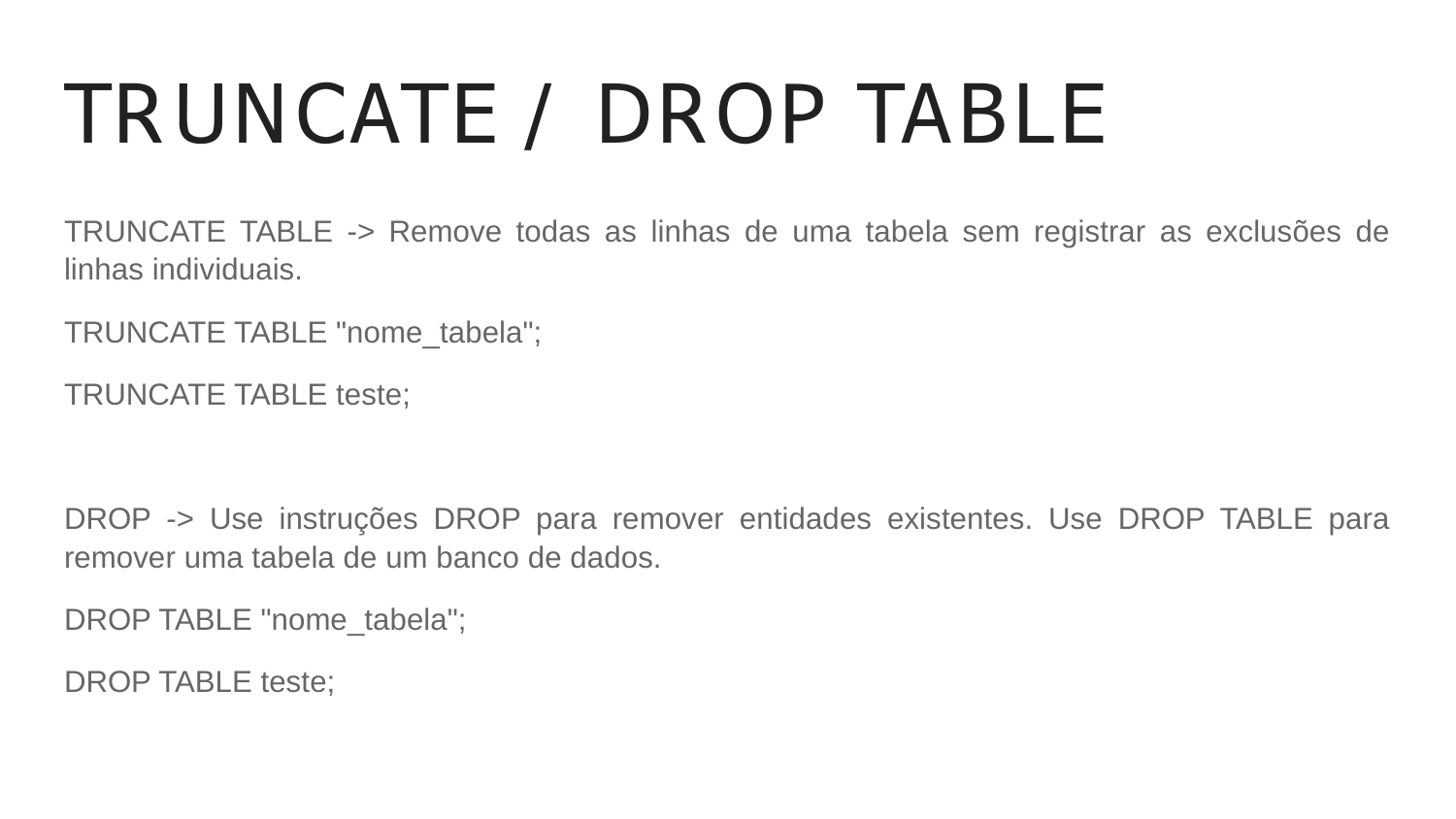

# TRUNCATE / DROP TABLE
TRUNCATE TABLE -> Remove todas as linhas de uma tabela sem registrar as exclusões de linhas individuais.
TRUNCATE TABLE "nome_tabela";
TRUNCATE TABLE teste;

DROP -> Use instruções DROP para remover entidades existentes. Use DROP TABLE para remover uma tabela de um banco de dados.
DROP TABLE "nome_tabela";
DROP TABLE teste;